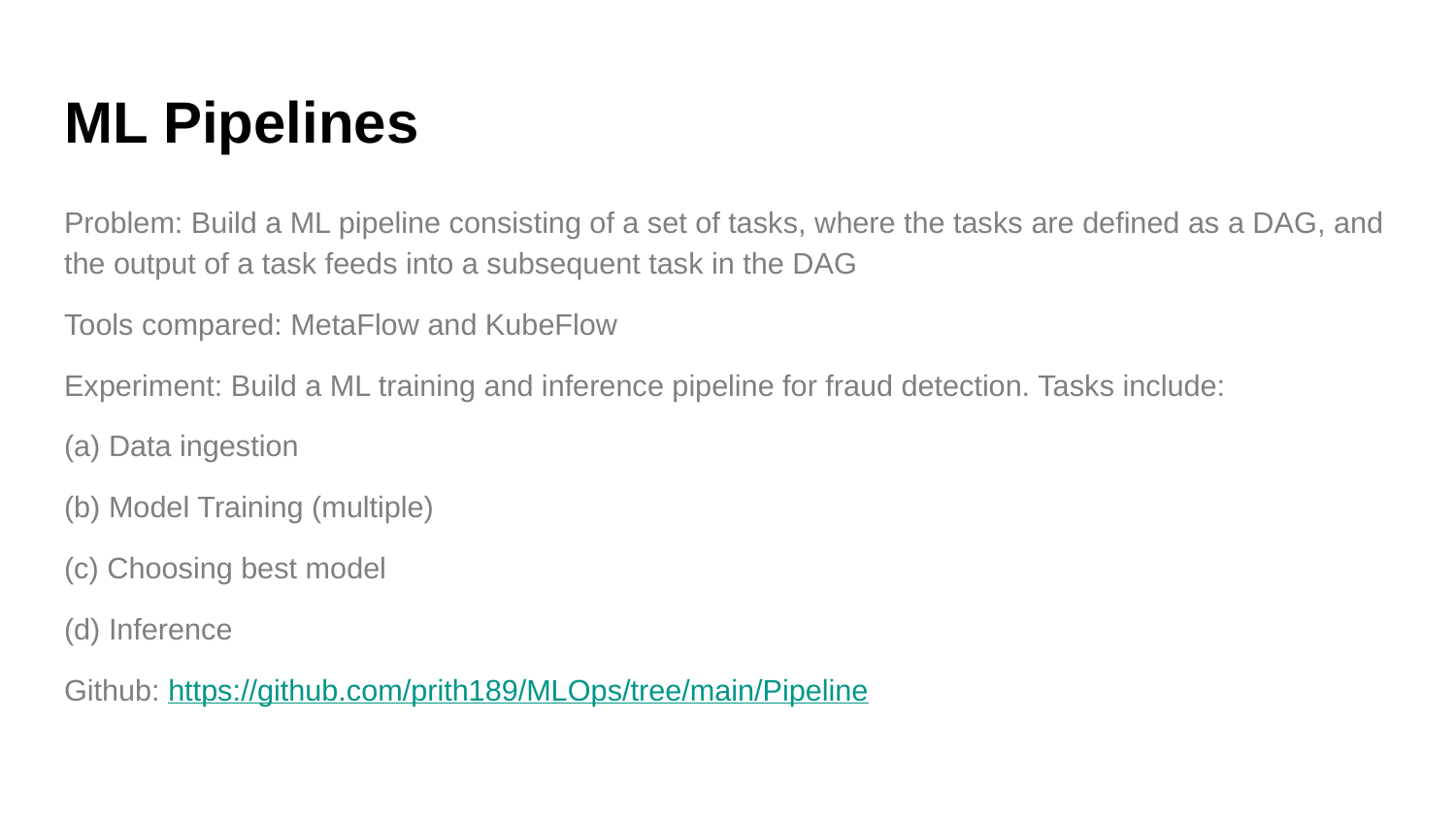

# ML Pipelines
Problem: Build a ML pipeline consisting of a set of tasks, where the tasks are defined as a DAG, and the output of a task feeds into a subsequent task in the DAG
Tools compared: MetaFlow and KubeFlow
Experiment: Build a ML training and inference pipeline for fraud detection. Tasks include:
(a) Data ingestion
(b) Model Training (multiple)
(c) Choosing best model
(d) Inference
Github: https://github.com/prith189/MLOps/tree/main/Pipeline